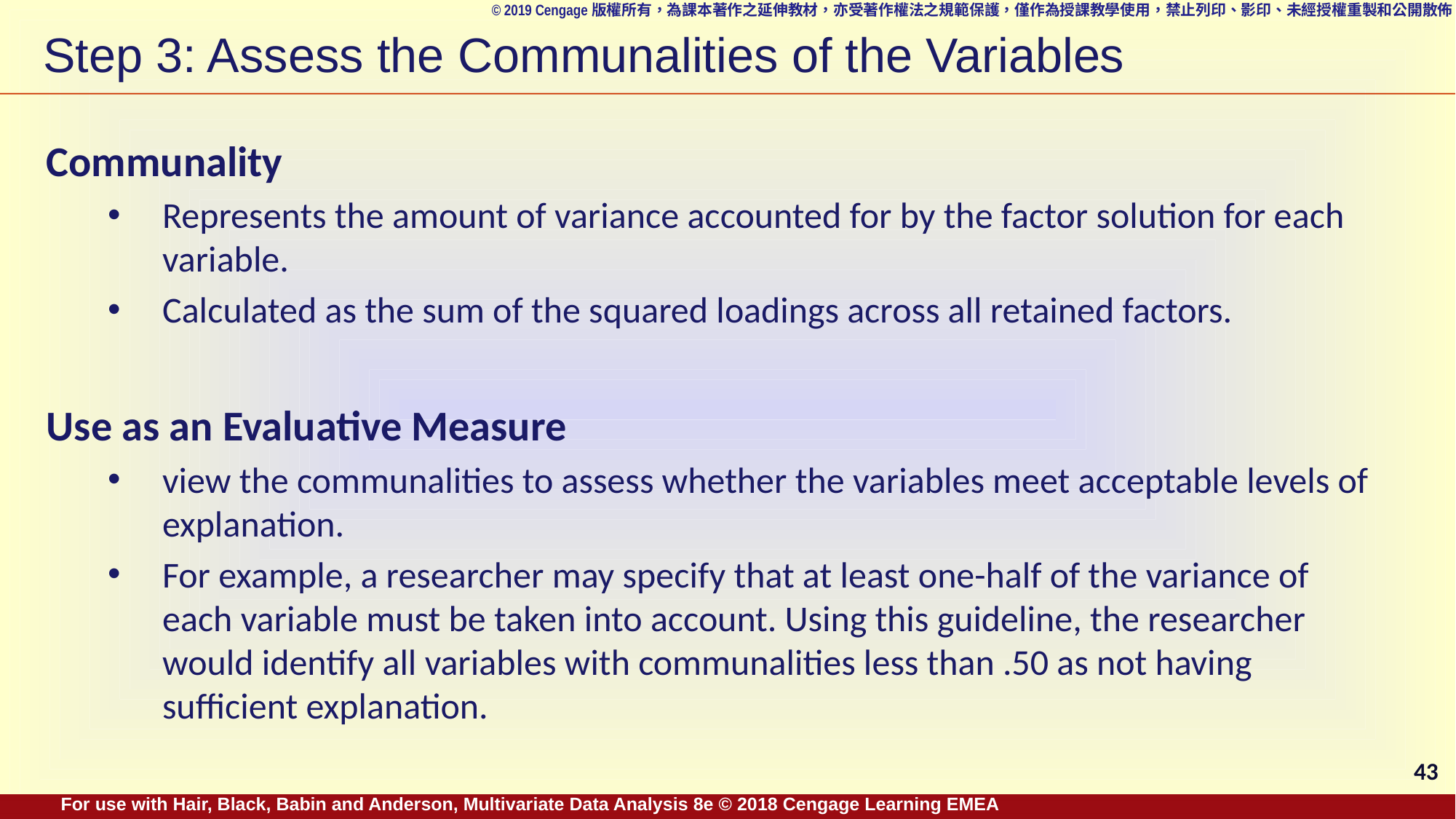

# Step 3: Assess the Communalities of the Variables
Communality
Represents the amount of variance accounted for by the factor solution for each variable.
Calculated as the sum of the squared loadings across all retained factors.

Use as an Evaluative Measure
view the communalities to assess whether the variables meet acceptable levels of explanation.
For example, a researcher may specify that at least one-half of the variance of each variable must be taken into account. Using this guideline, the researcher would identify all variables with communalities less than .50 as not having sufficient explanation.
43
For use with Hair, Black, Babin and Anderson, Multivariate Data Analysis 8e © 2018 Cengage Learning EMEA